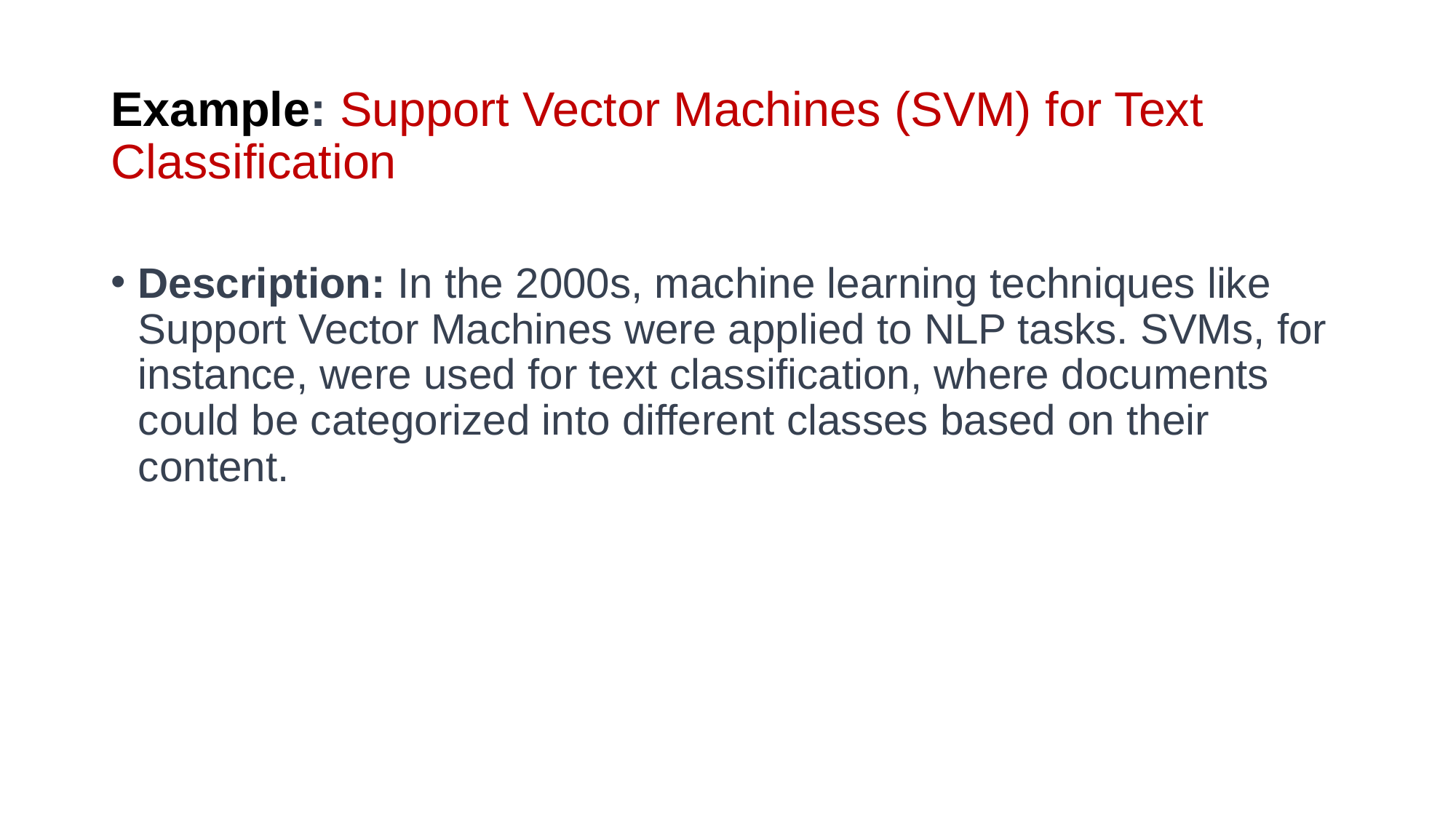

# Example: Support Vector Machines (SVM) for Text Classification
Description: In the 2000s, machine learning techniques like Support Vector Machines were applied to NLP tasks. SVMs, for instance, were used for text classification, where documents could be categorized into different classes based on their content.